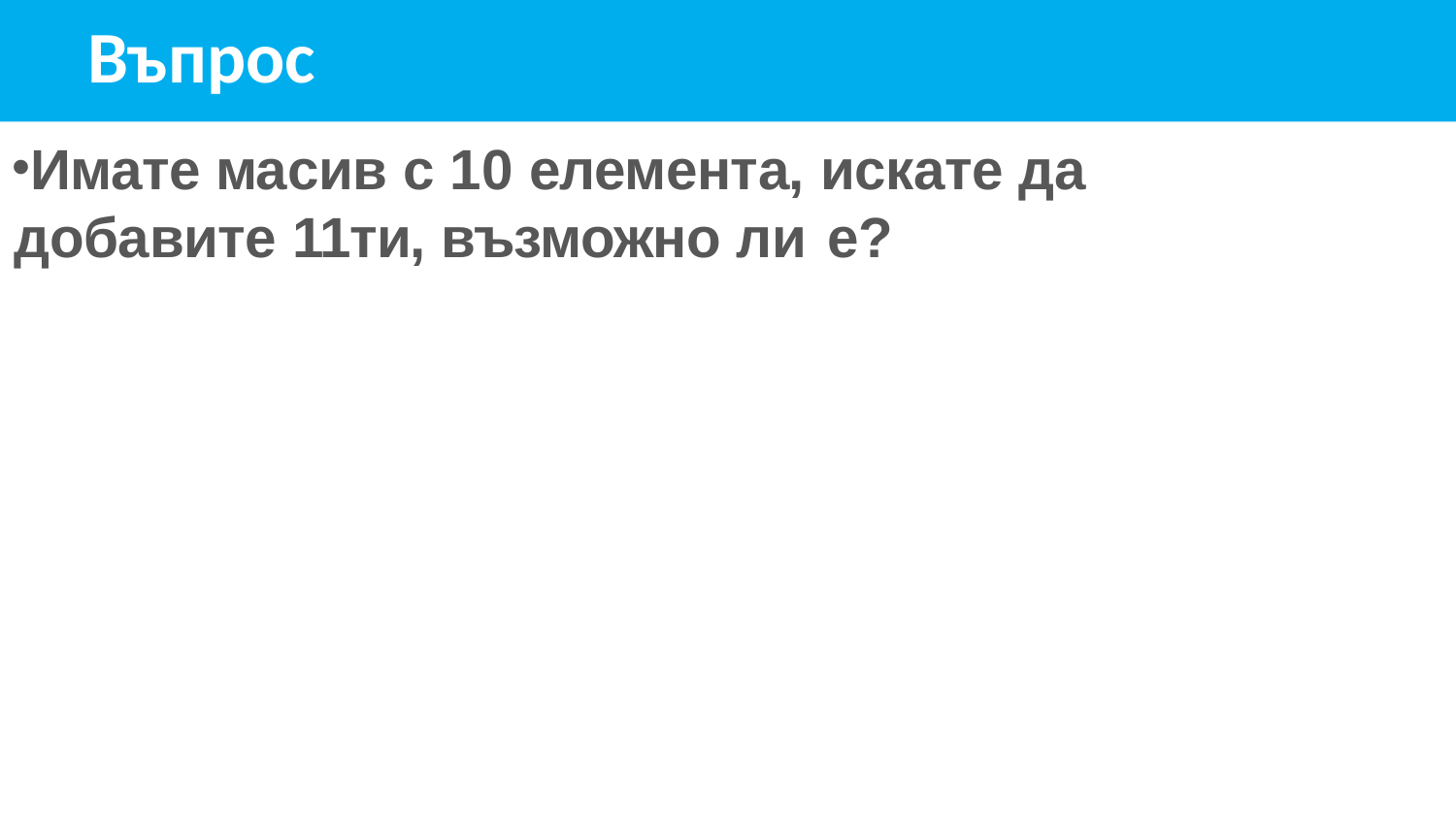

# Въпрос
Имате масив с 10 елемента, искате да  добавите 11ти, възможно ли е?